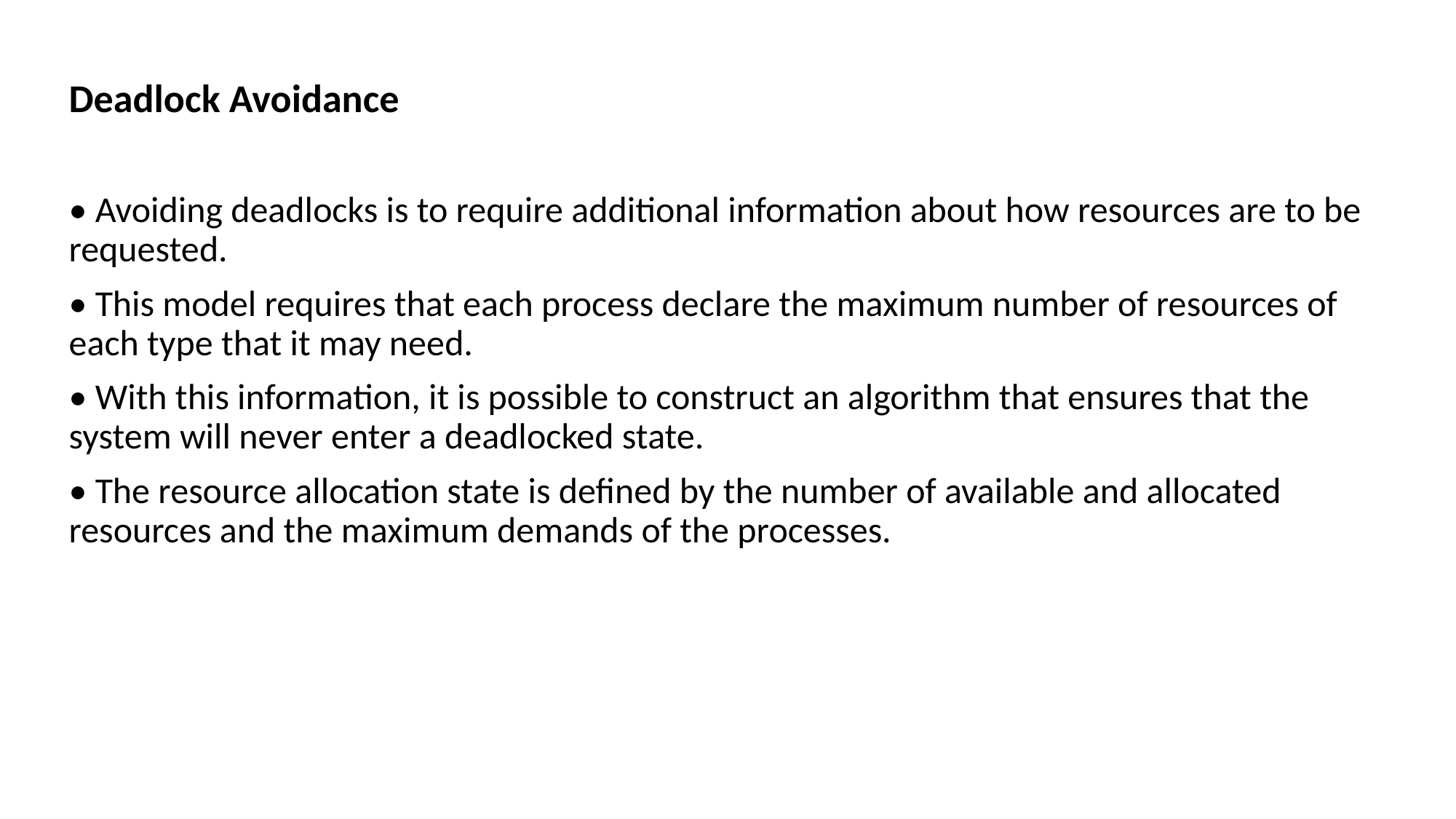

Deadlock Avoidance

• Avoiding deadlocks is to require additional information about how resources are to be requested.
• This model requires that each process declare the maximum number of resources of each type that it may need.
• With this information, it is possible to construct an algorithm that ensures that the system will never enter a deadlocked state.
• The resource allocation state is defined by the number of available and allocated resources and the maximum demands of the processes.